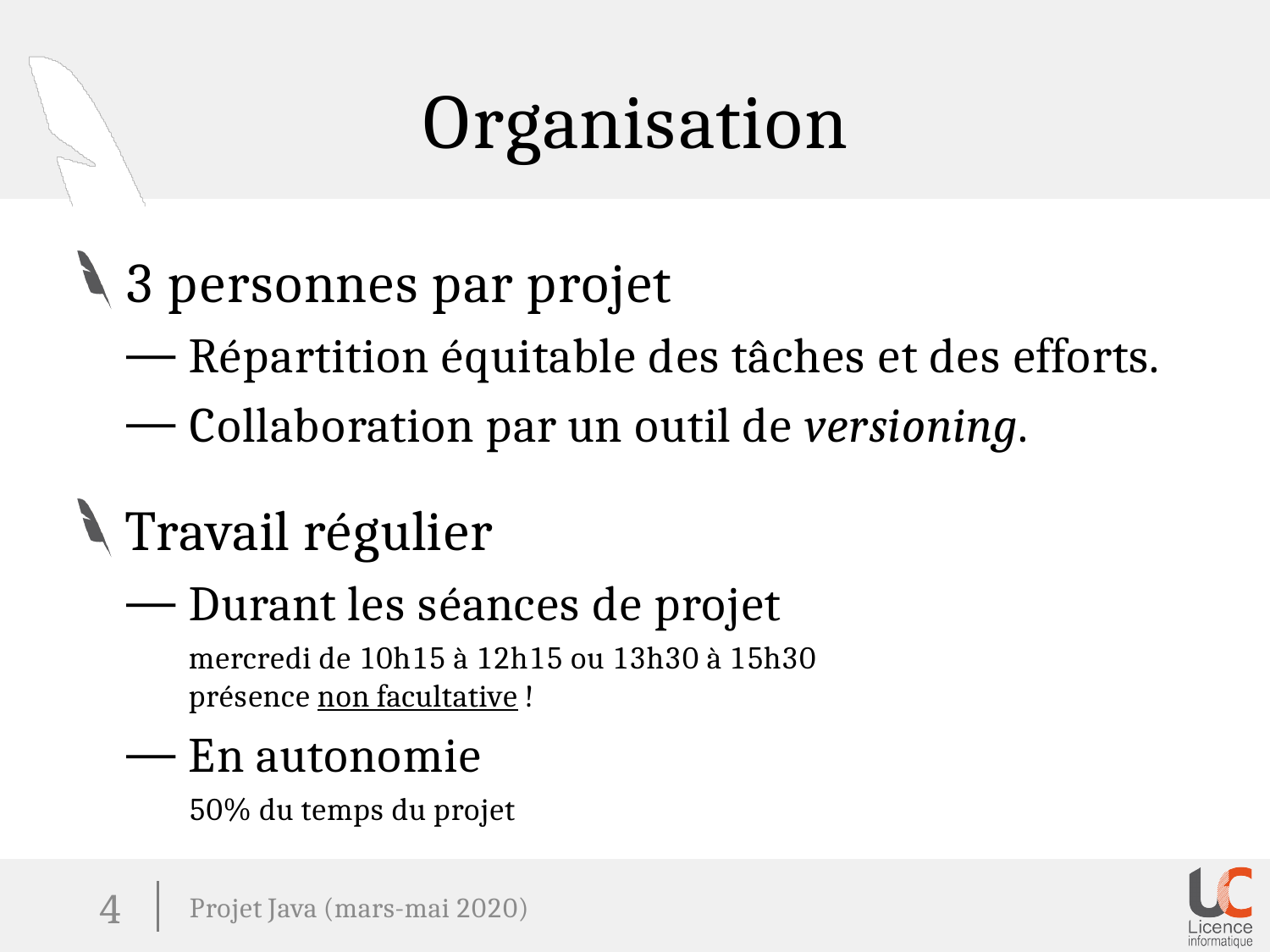

# Organisation
3 personnes par projet
Répartition équitable des tâches et des efforts.
Collaboration par un outil de versioning.
Travail régulier
Durant les séances de projet
mercredi de 10h15 à 12h15 ou 13h30 à 15h30
présence non facultative !
En autonomie
50% du temps du projet
Projet Java (mars-mai 2020)
4